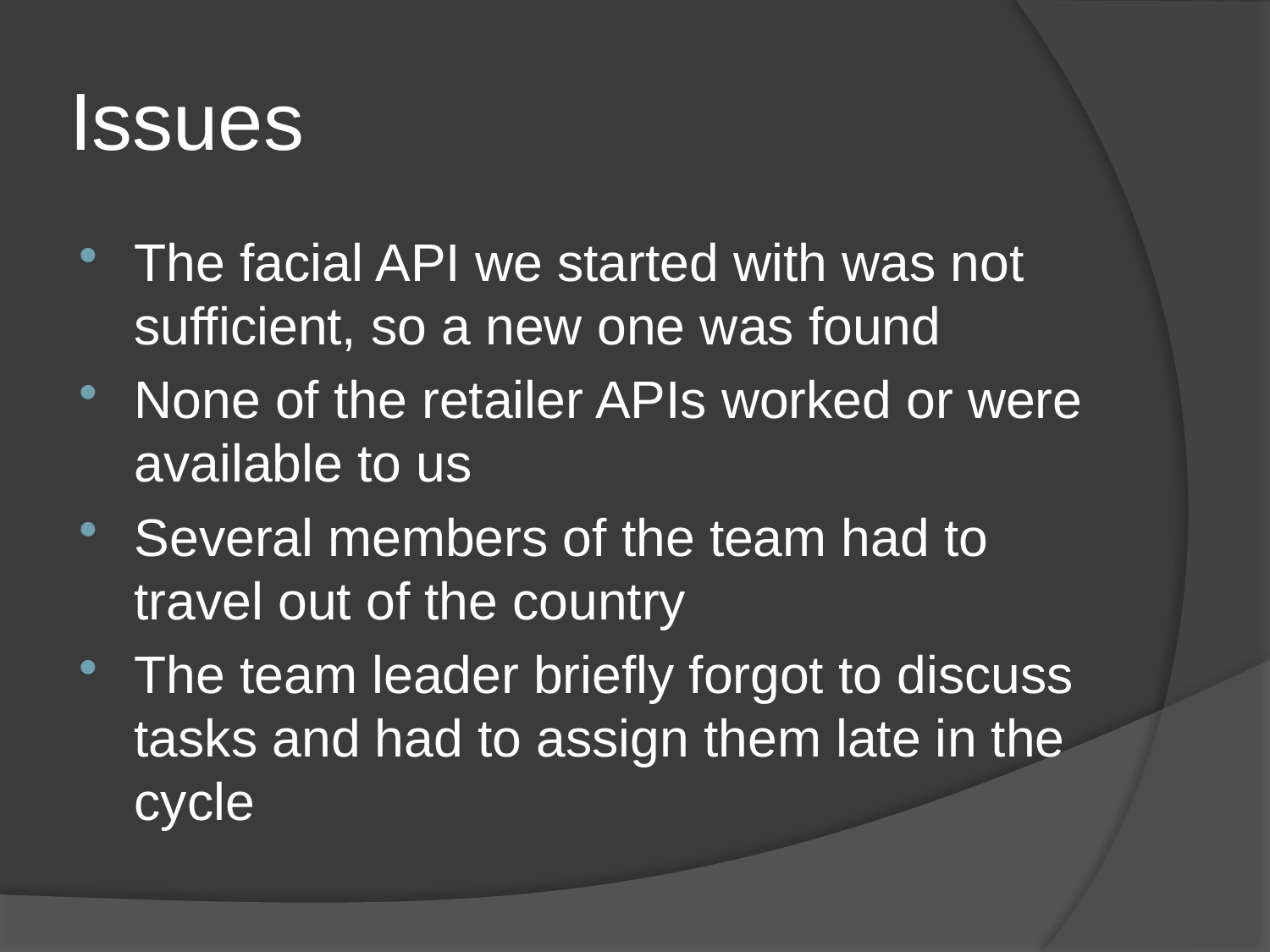

# Issues
The facial API we started with was not sufficient, so a new one was found
None of the retailer APIs worked or were available to us
Several members of the team had to travel out of the country
The team leader briefly forgot to discuss tasks and had to assign them late in the cycle